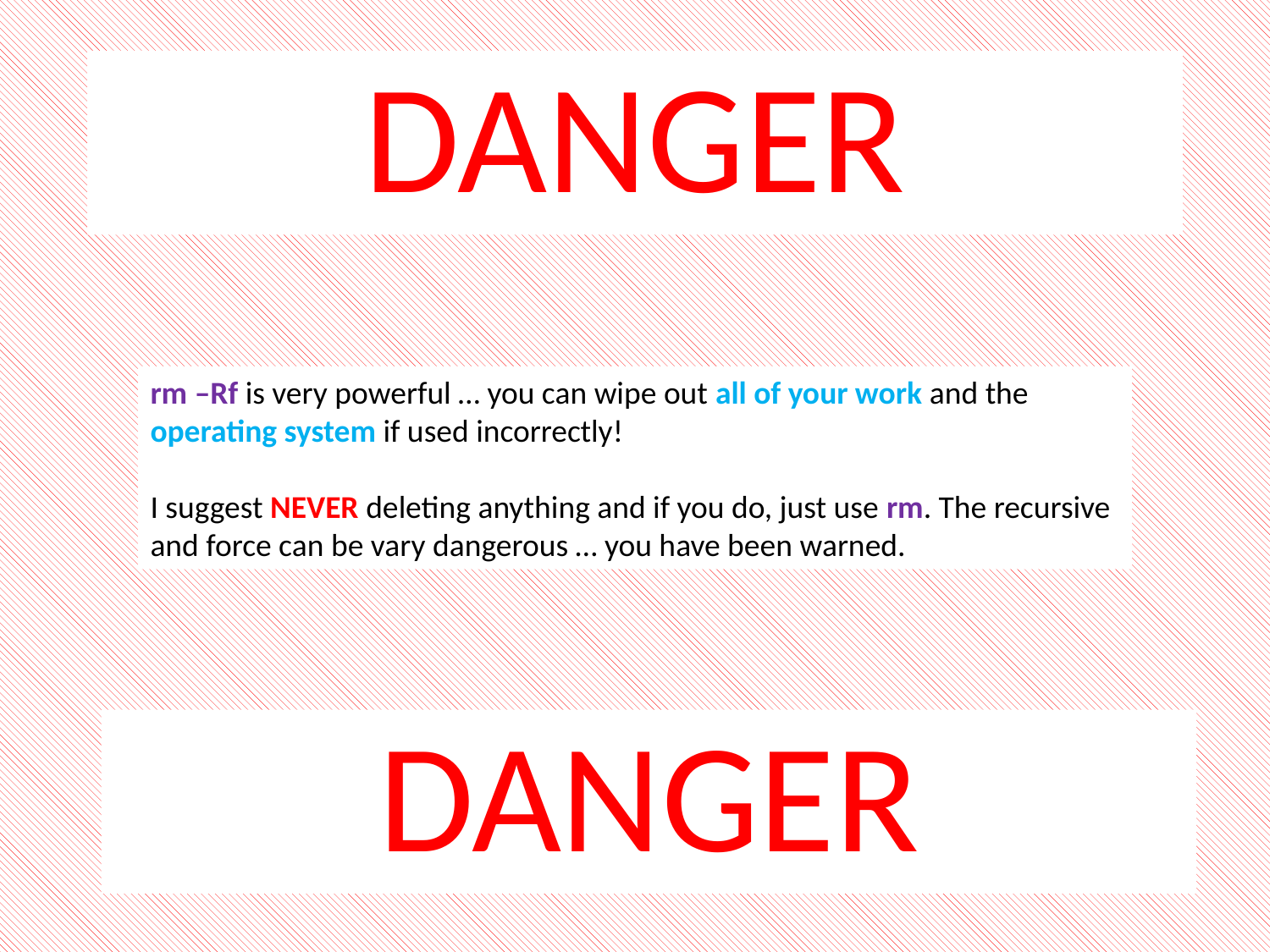

# DANGER
rm –Rf is very powerful … you can wipe out all of your work and the operating system if used incorrectly!

I suggest NEVER deleting anything and if you do, just use rm. The recursive and force can be vary dangerous … you have been warned.
DANGER